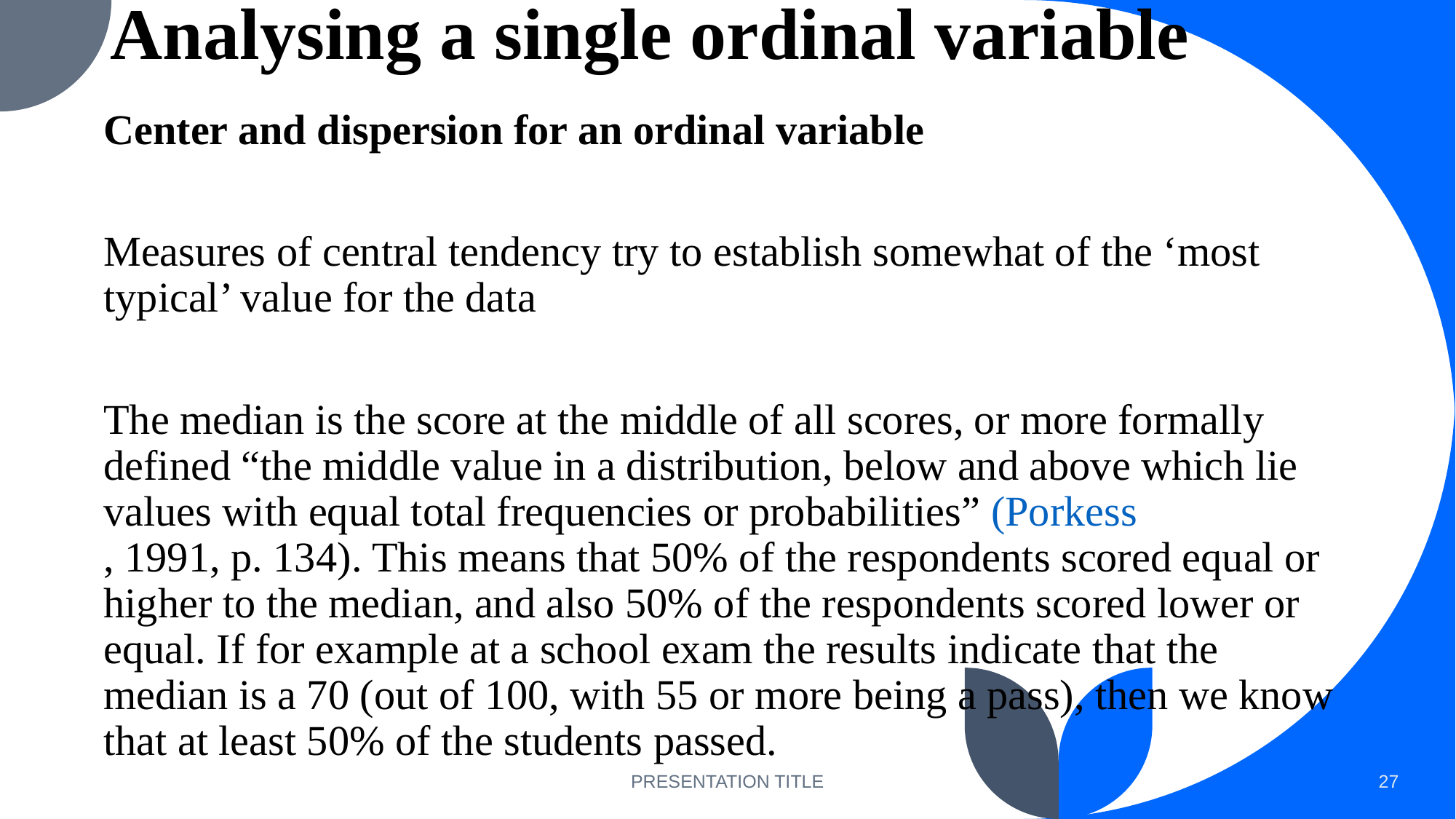

Center and dispersion for an ordinal variable

Measures of central tendency try to establish somewhat of the ‘most typical’ value for the data

The median is the score at the middle of all scores, or more formally defined “the middle value in a distribution, below and above which lie values with equal total frequencies or probabilities” (Porkess, 1991, p. 134). This means that 50% of the respondents scored equal or higher to the median, and also 50% of the respondents scored lower or equal. If for example at a school exam the results indicate that the median is a 70 (out of 100, with 55 or more being a pass), then we know that at least 50% of the students passed.
# Analysing a single ordinal variable
PRESENTATION TITLE
27